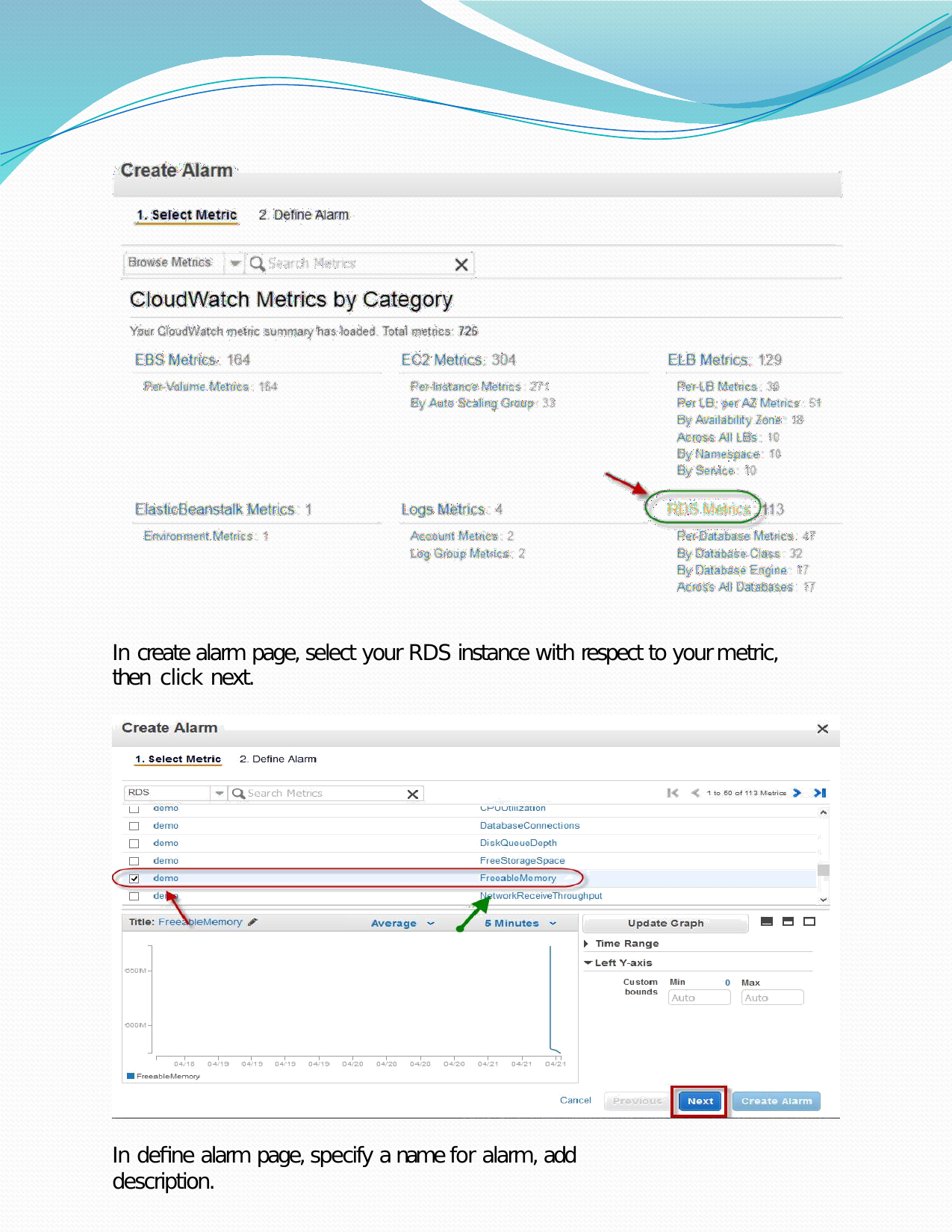

In create alarm page, select your RDS instance with respect to your metric, then  click next.
In define alarm page, specify a name for alarm, add description.